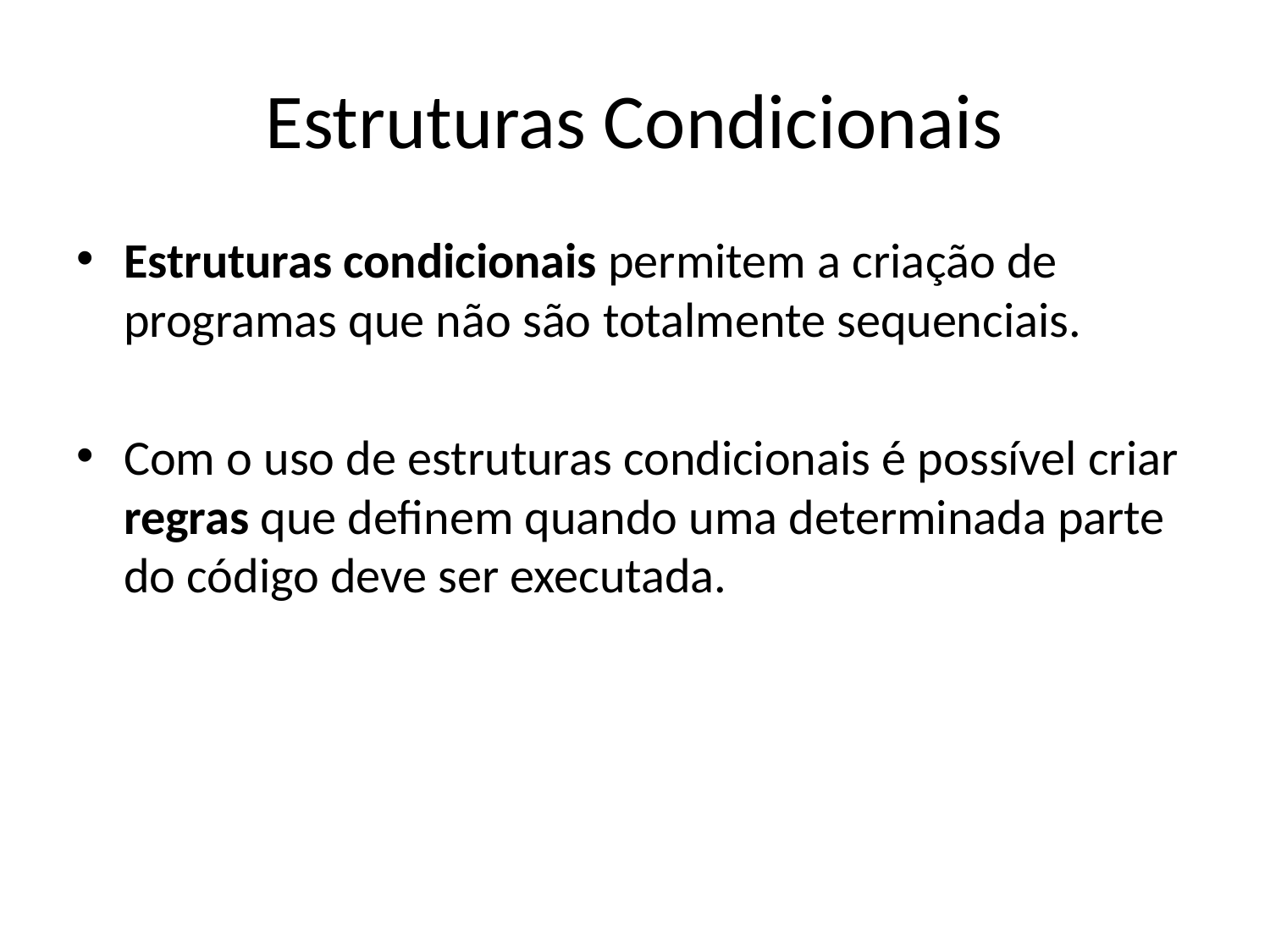

# Estruturas Condicionais
Estruturas condicionais permitem a criação de programas que não são totalmente sequenciais.

Com o uso de estruturas condicionais é possível criar regras que definem quando uma determinada parte do código deve ser executada.